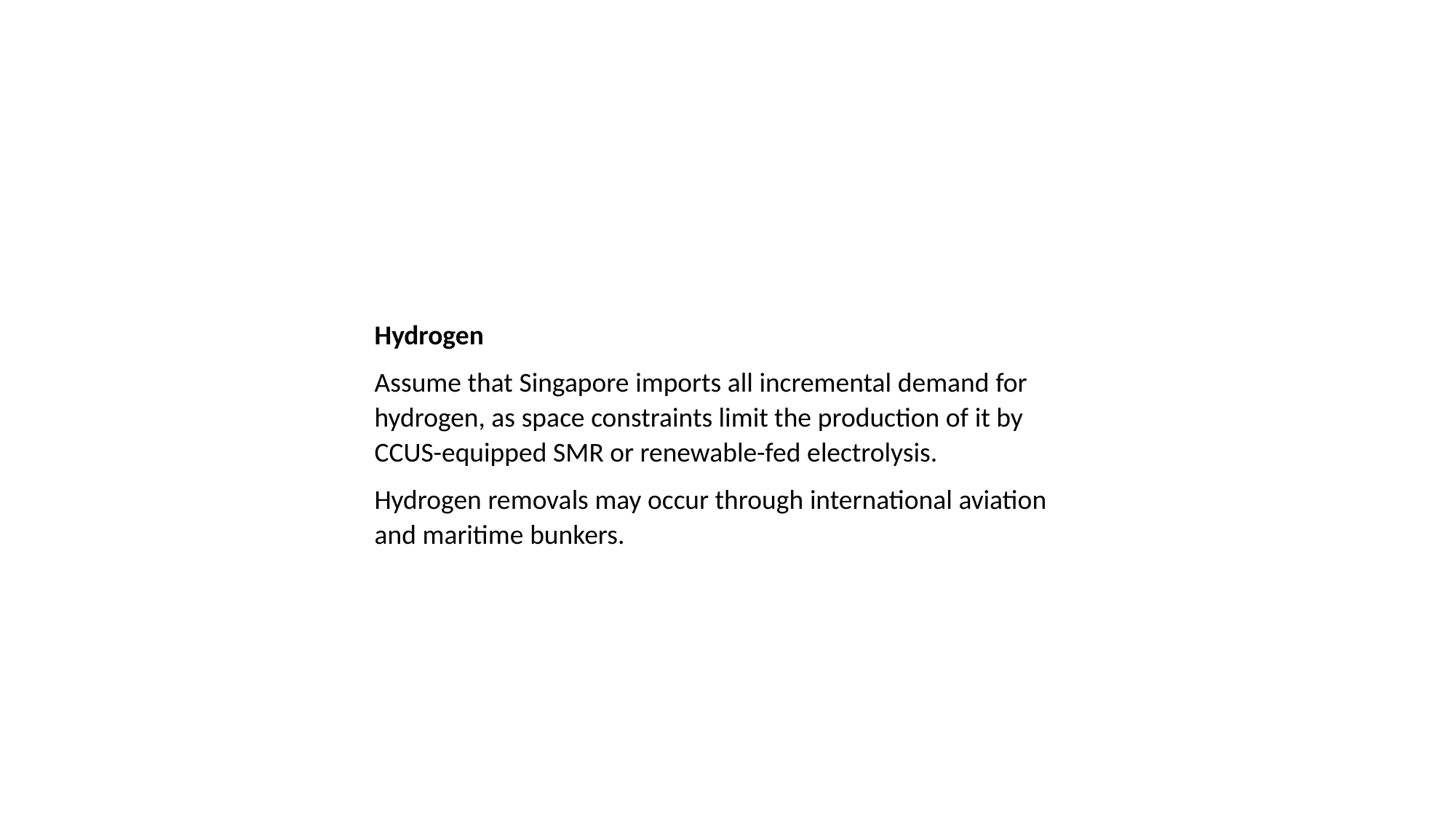

#

Hydrogen
Assume that Singapore imports all incremental demand for hydrogen, as space constraints limit the production of it by CCUS-equipped SMR or renewable-fed electrolysis.
Hydrogen removals may occur through international aviation and maritime bunkers.